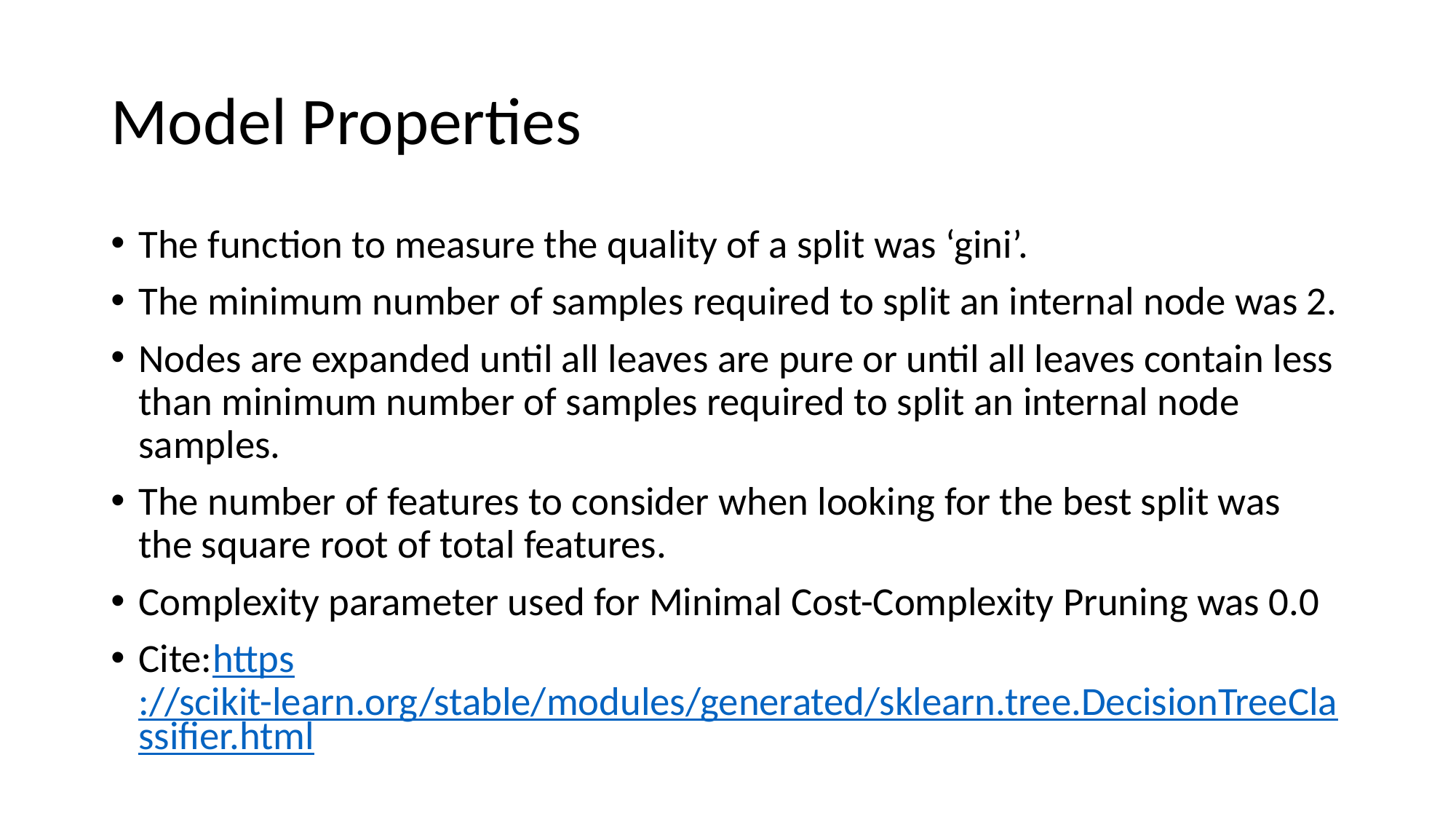

# Model Properties
The function to measure the quality of a split was ‘gini’.
The minimum number of samples required to split an internal node was 2.
Nodes are expanded until all leaves are pure or until all leaves contain less than minimum number of samples required to split an internal node samples.
The number of features to consider when looking for the best split was the square root of total features.
Complexity parameter used for Minimal Cost-Complexity Pruning was 0.0
Cite:https://scikit-learn.org/stable/modules/generated/sklearn.tree.DecisionTreeClassifier.html